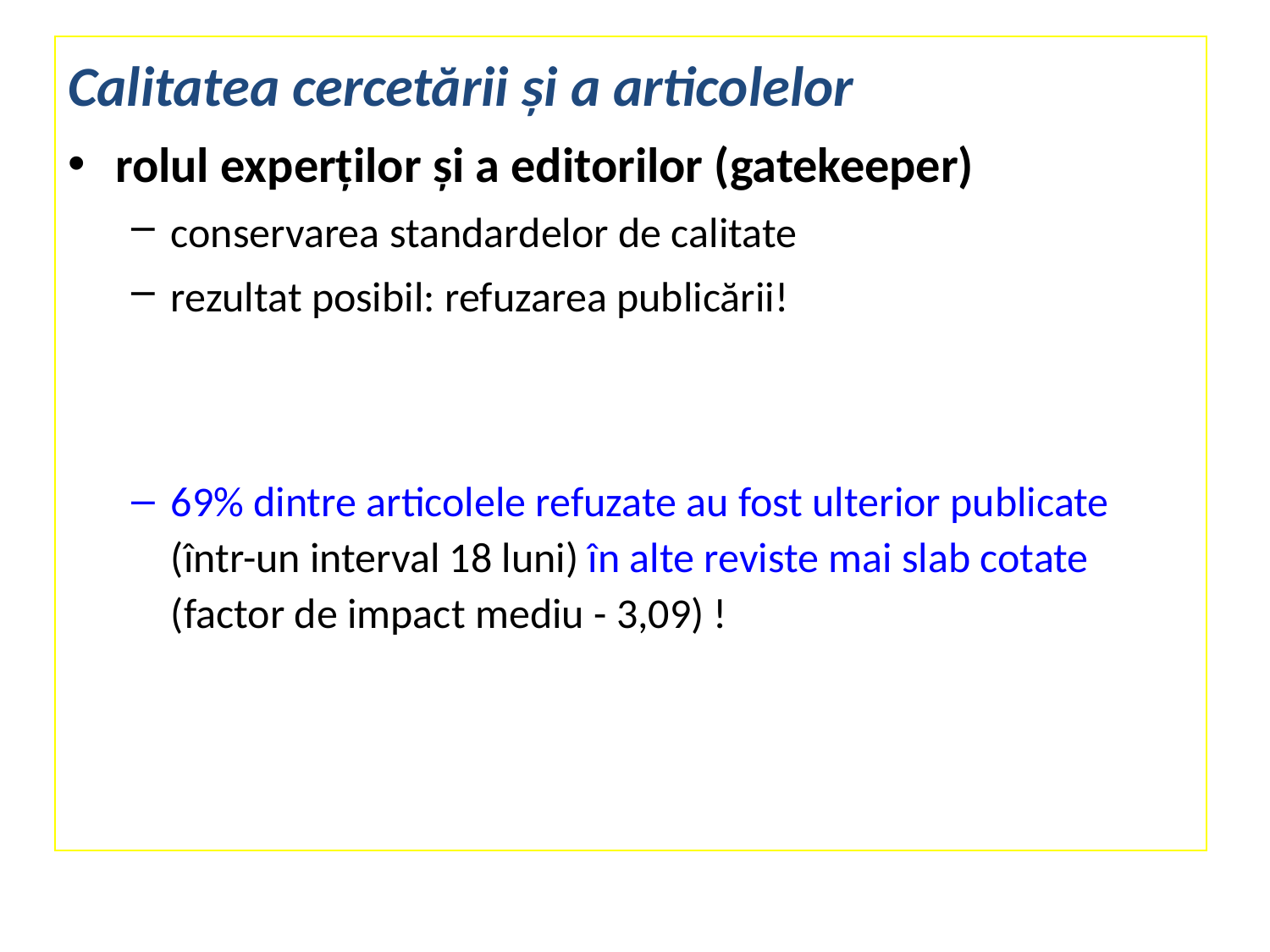

Calitatea cercetării şi a articolelor
rolul experţilor şi a editorilor (gatekeeper)
conservarea standardelor de calitate
rezultat posibil: refuzarea publicării!

69% dintre articolele refuzate au fost ulterior publicate (într-un interval 18 luni) în alte reviste mai slab cotate            (factor de impact mediu - 3,09) !